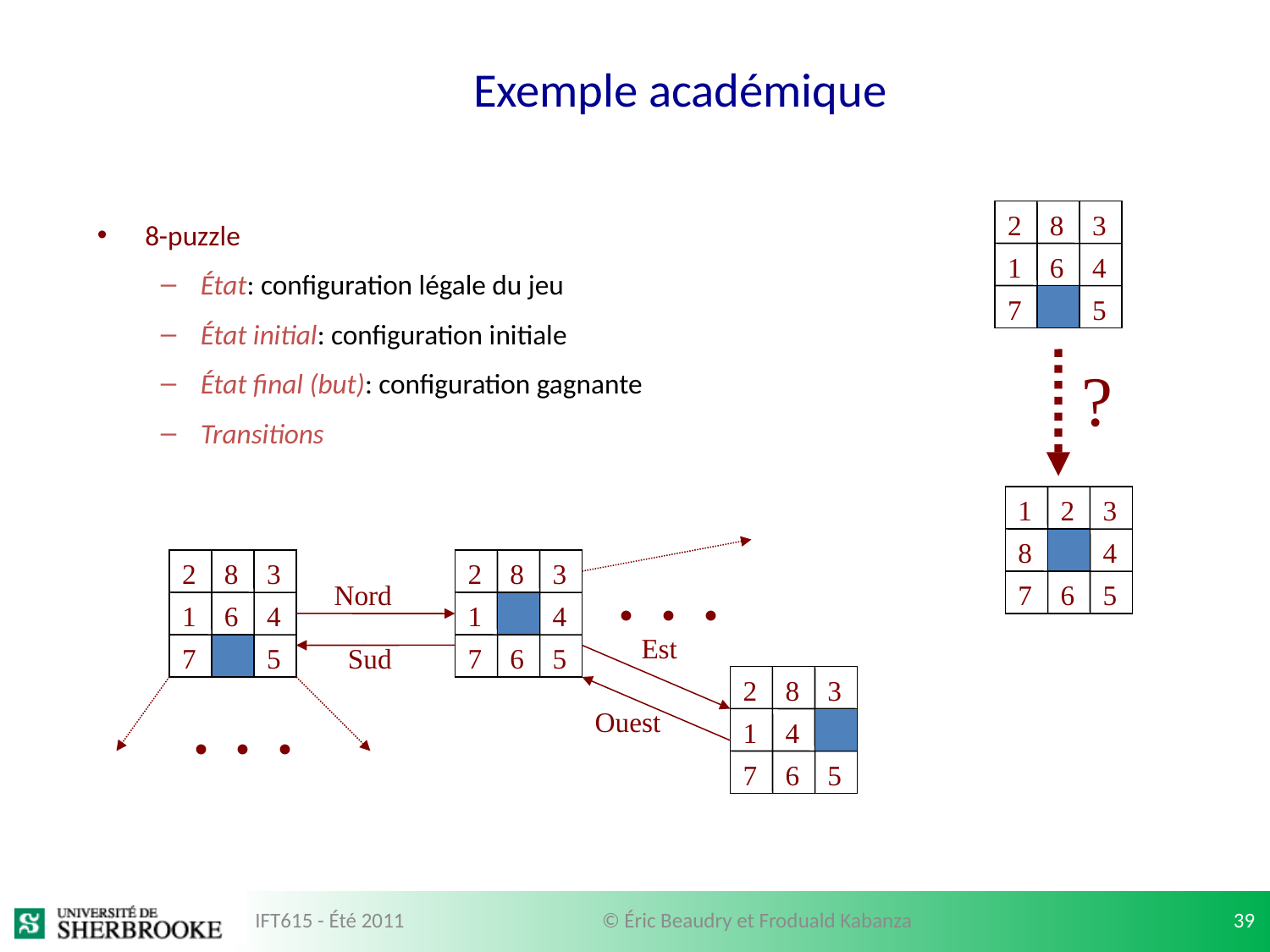

# Exemple académique
8-puzzle
État: configuration légale du jeu
État initial: configuration initiale
État final (but): configuration gagnante
Transitions

2

8
3
1
6
4
7

5

?
1

2
3
8

4
7
6
5
. . .

2

8
3
1
6
4
7

5
2

8
3
1

4
7
6
5
Nord

Est
Sud

. . .
2

8
3

Ouest
1
4

7
6
5
IFT615 - Été 2011
© Éric Beaudry et Froduald Kabanza
39